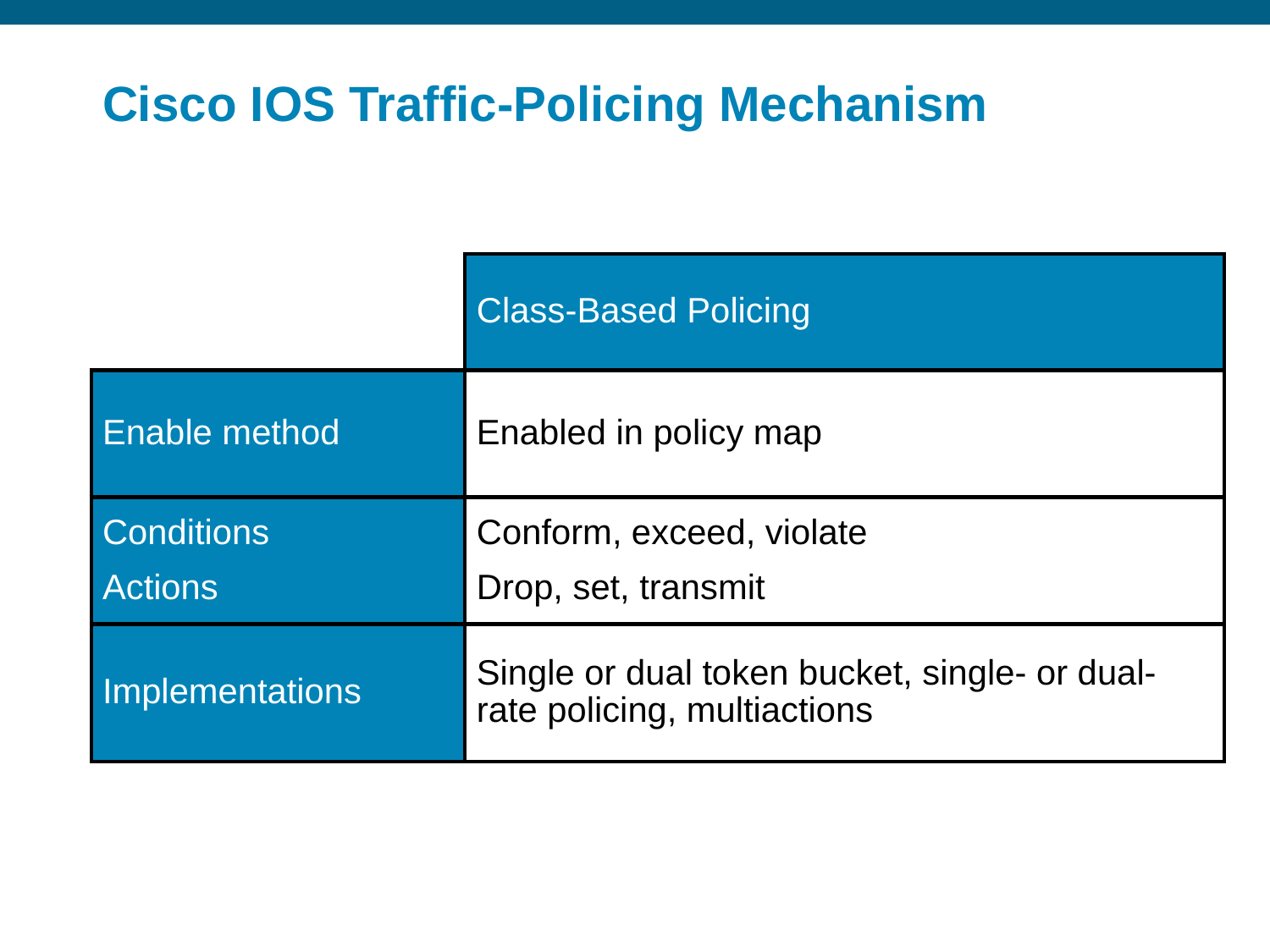

# Cisco IOS Traffic-Policing Mechanism
|  | Class-Based Policing |
| --- | --- |
| Enable method | Enabled in policy map |
| Conditions Actions | Conform, exceed, violate Drop, set, transmit |
| Implementations | Single or dual token bucket, single- or dual-rate policing, multiactions |